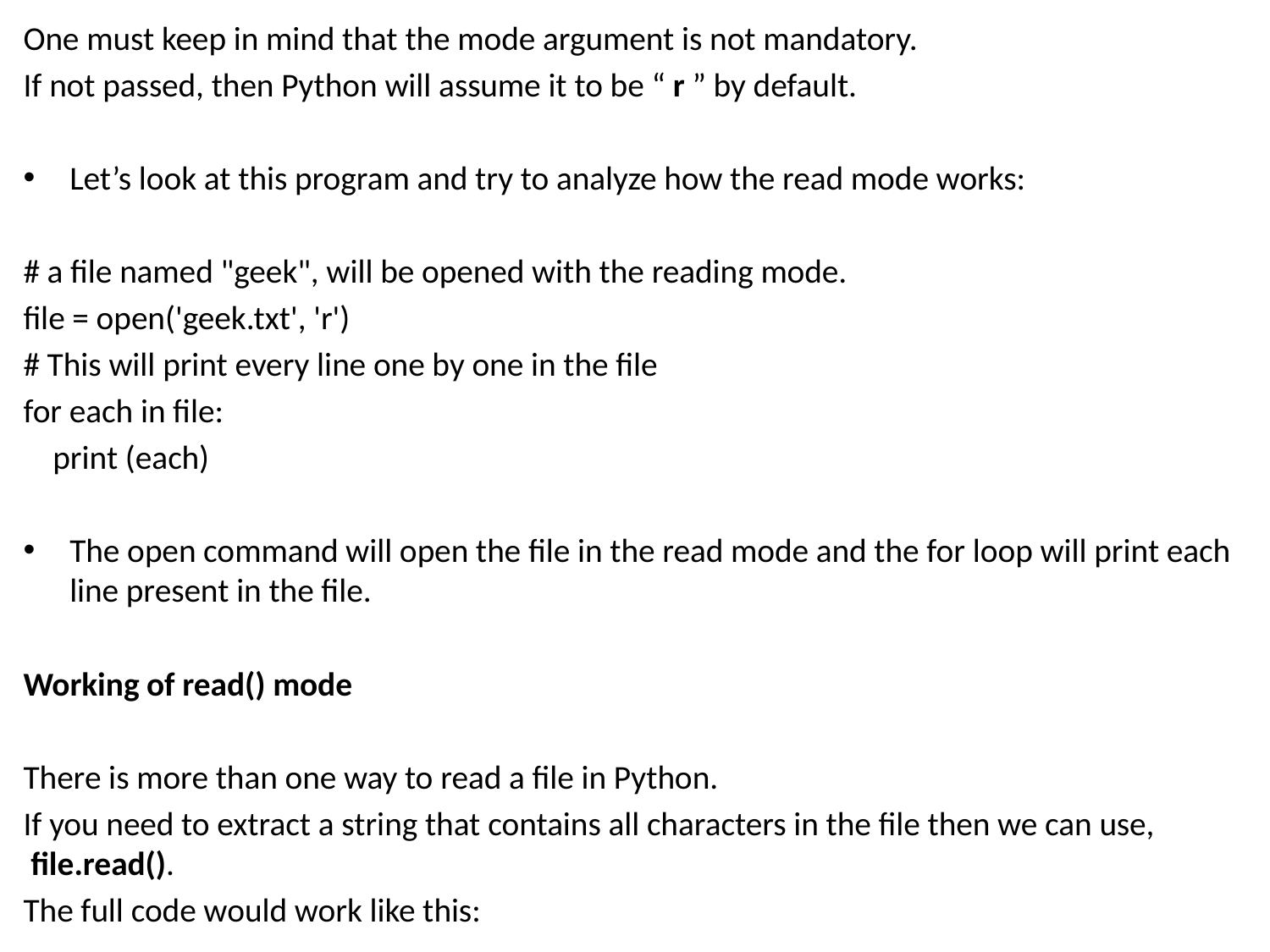

One must keep in mind that the mode argument is not mandatory.
If not passed, then Python will assume it to be “ r ” by default.

Let’s look at this program and try to analyze how the read mode works:

# a file named "geek", will be opened with the reading mode.
file = open('geek.txt', 'r')
# This will print every line one by one in the file
for each in file:
    print (each)

The open command will open the file in the read mode and the for loop will print each line present in the file.

Working of read() mode

There is more than one way to read a file in Python.
If you need to extract a string that contains all characters in the file then we can use,  file.read().
The full code would work like this: